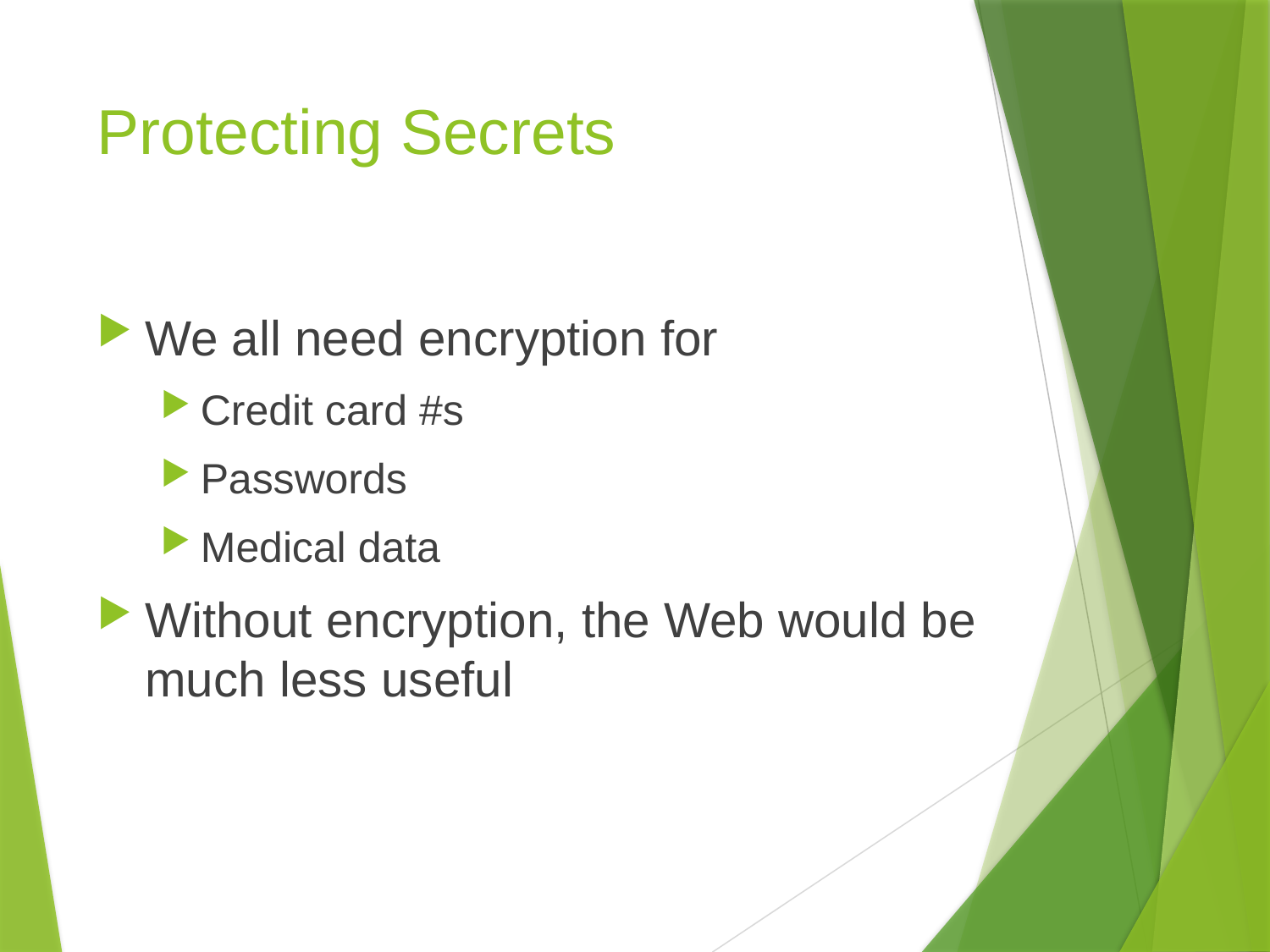

# Protecting Secrets
We all need encryption for
Credit card #s
Passwords
Medical data
Without encryption, the Web would be much less useful